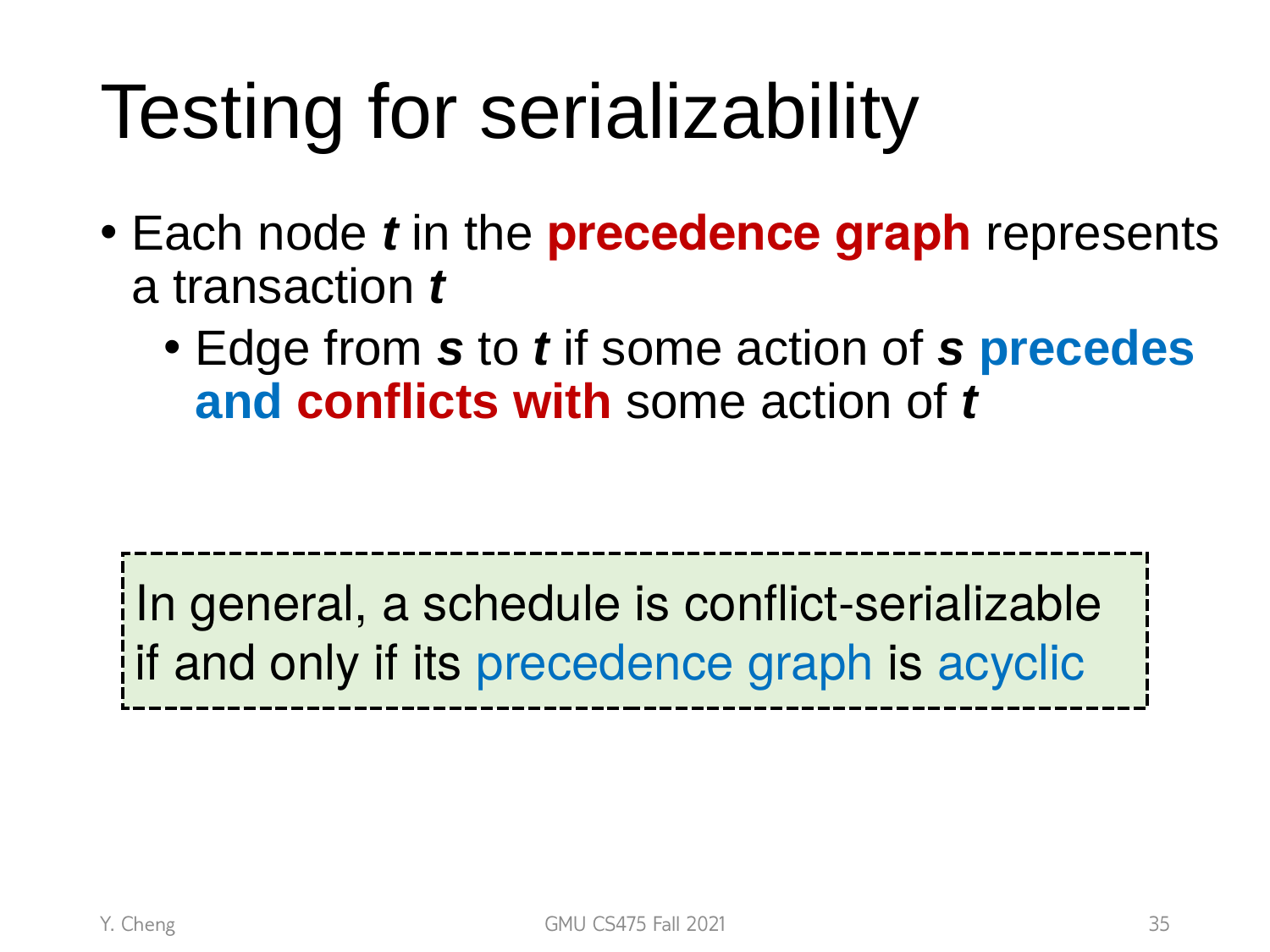

# Testing for serializability
Each node t in the precedence graph represents a transaction t
Edge from s to t if some action of s precedes and conflicts with some action of t
In general, a schedule is conflict-serializable if and only if its precedence graph is acyclic
Y. Cheng
GMU CS475 Fall 2021
35